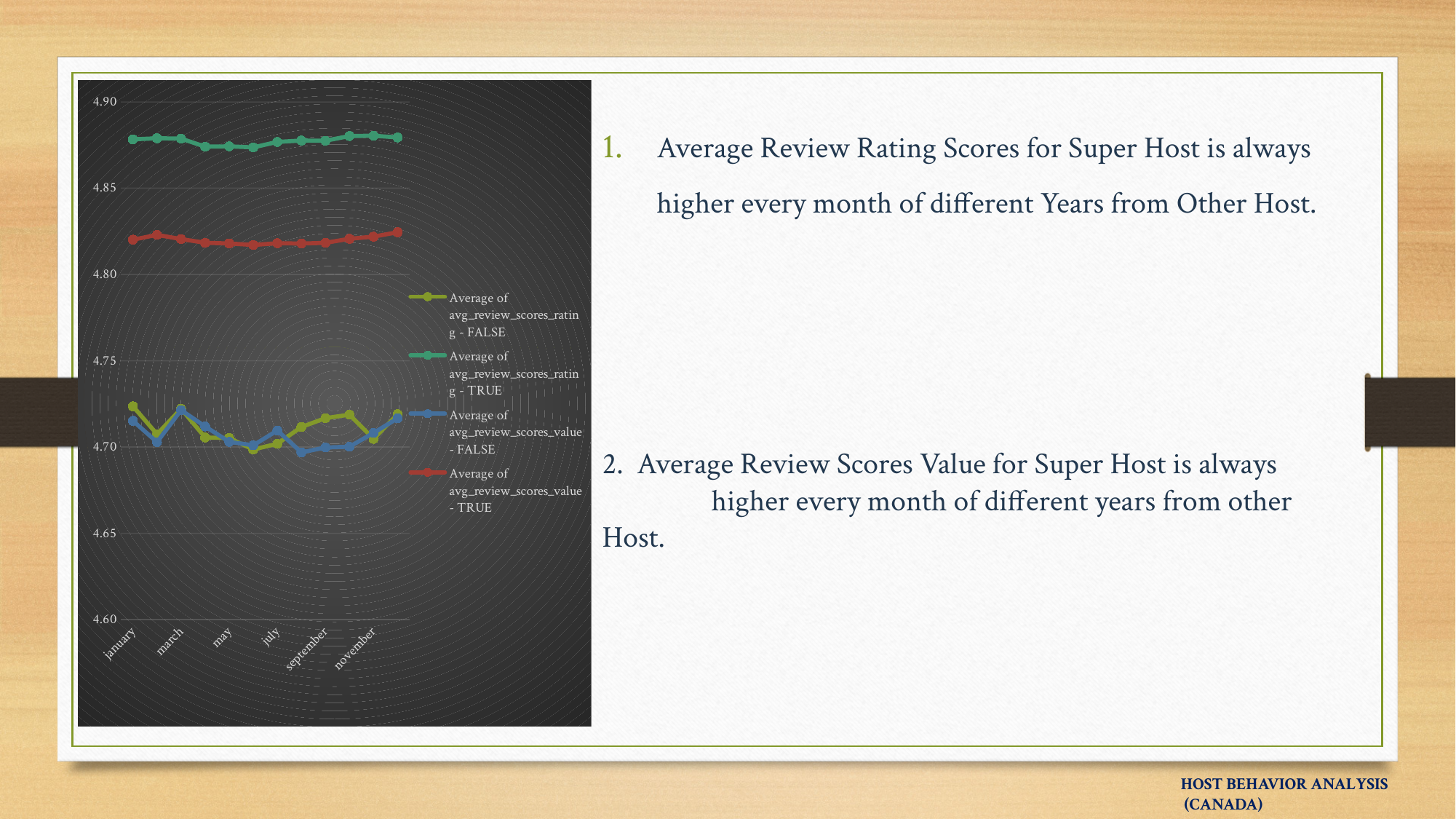

Average Review Rating Scores for Super Host is always higher every month of different Years from Other Host.

2.  Average Review Scores Value for Super Host is always 	higher every month of different years from other Host.

### Chart

| Category | Average of avg_review_scores_rating - FALSE | Average of avg_review_scores_rating - TRUE | Average of avg_review_scores_value - FALSE | Average of avg_review_scores_value - TRUE |
|---|---|---|---|---|
| january | 4.723587038432527 | 4.878310104529503 | 4.715149225538337 | 4.820165505226397 |
| february | 4.70742574257424 | 4.878925807919782 | 4.702818068794037 | 4.822940373236158 |
| march | 4.722145028224031 | 4.878727445394015 | 4.721350762527238 | 4.820512820512754 |
| april | 4.705514316012712 | 4.874081958488488 | 4.7119085592769805 | 4.818360830228809 |
| may | 4.70517723880594 | 4.874250888775951 | 4.702993451824139 | 4.817978669375266 |
| june | 4.698527555742507 | 4.873651252408385 | 4.7009704641350245 | 4.817100192678168 |
| july | 4.701892181363759 | 4.876806422836648 | 4.709547738693452 | 4.818108831400464 |
| august | 4.711587301587264 | 4.877609427609311 | 4.6968501431753 | 4.8179292929292075 |
| september | 4.716718480138135 | 4.877503090234742 | 4.699723374827102 | 4.8183353934898125 |
| october | 4.718735632183882 | 4.880241264558949 | 4.700153491941671 | 4.820673876871786 |
| november | 4.704711821623877 | 4.8803963808702 | 4.708164128595599 | 4.821930202498833 |
| december | 4.718962787015019 | 4.879404145077608 | 4.716593712693991 | 4.824481865284887 |
HOST BEHAVIOR ANALYSIS
 (CANADA)